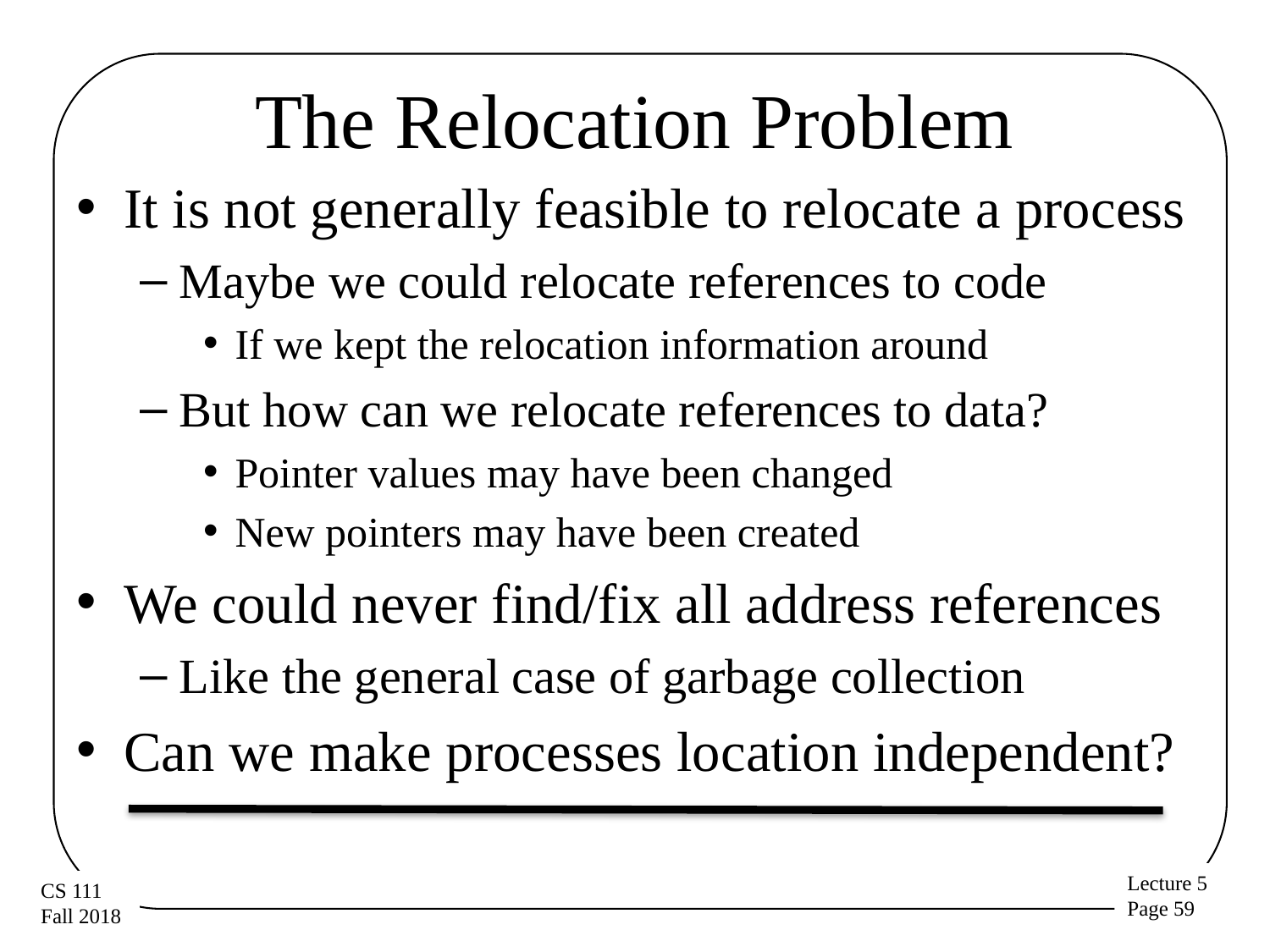

# The Relocation Problem
It is not generally feasible to relocate a process
Maybe we could relocate references to code
If we kept the relocation information around
But how can we relocate references to data?
Pointer values may have been changed
New pointers may have been created
We could never find/fix all address references
Like the general case of garbage collection
Can we make processes location independent?